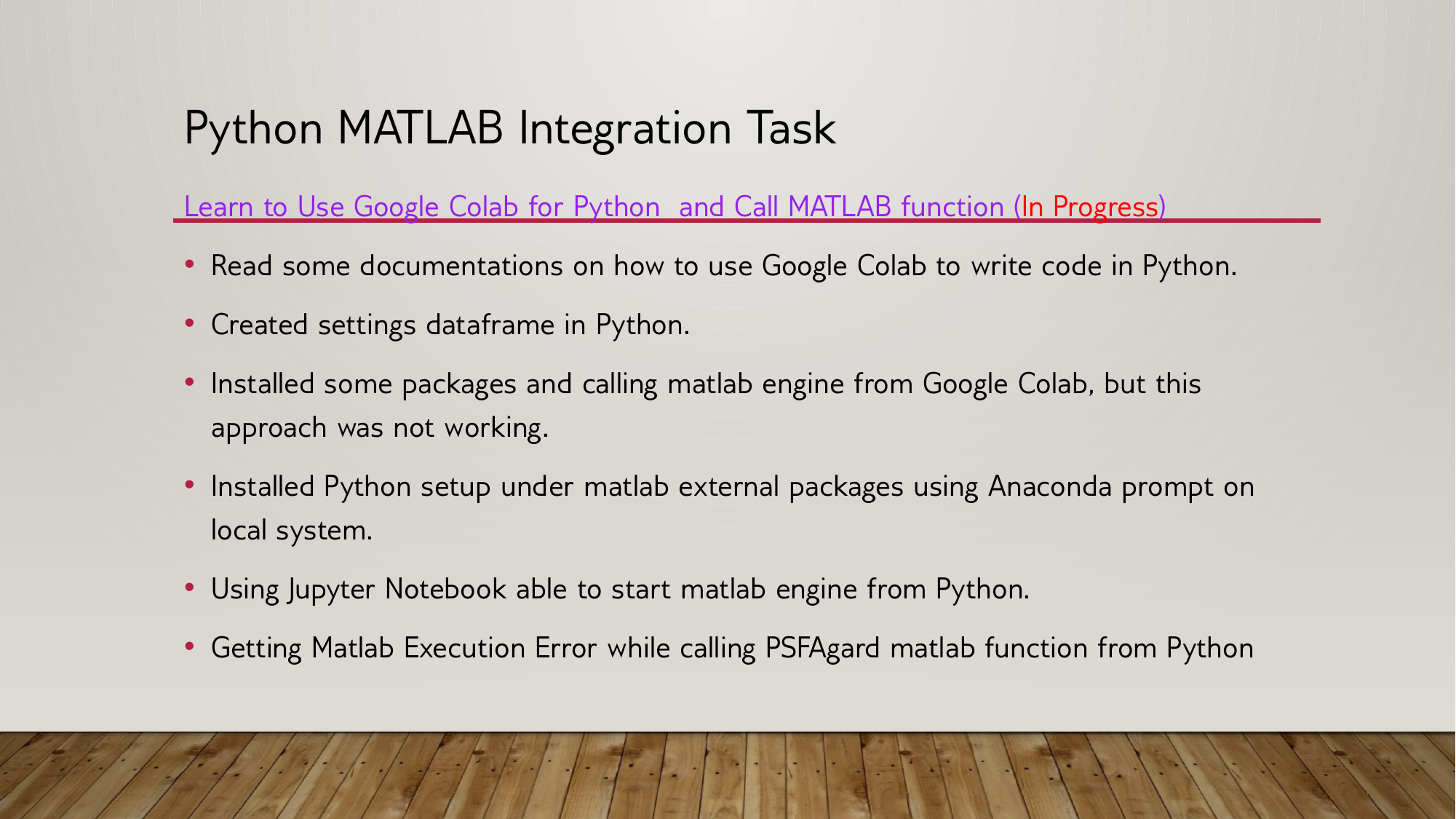

# Python MATLAB Integration Task
Learn to Use Google Colab for Python  and Call MATLAB function (In Progress)
Read some documentations on how to use Google Colab to write code in Python.
Created settings dataframe in Python.
Installed some packages and calling matlab engine from Google Colab, but this approach was not working.
Installed Python setup under matlab external packages using Anaconda prompt on local system.
Using Jupyter Notebook able to start matlab engine from Python.
Getting Matlab Execution Error while calling PSFAgard matlab function from Python